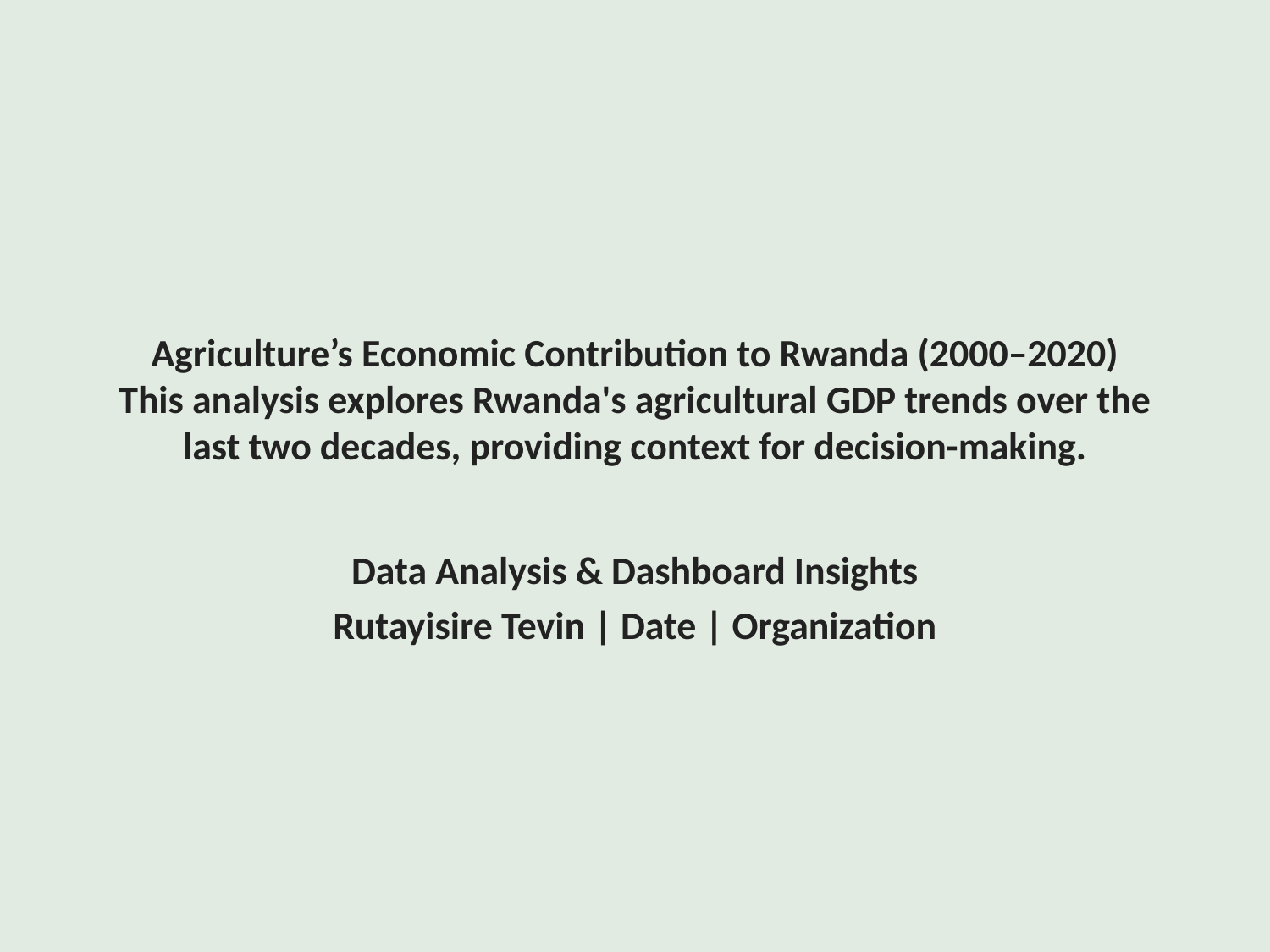

# Agriculture’s Economic Contribution to Rwanda (2000–2020)
This analysis explores Rwanda's agricultural GDP trends over the last two decades, providing context for decision-making.
Data Analysis & Dashboard Insights
Rutayisire Tevin | Date | Organization